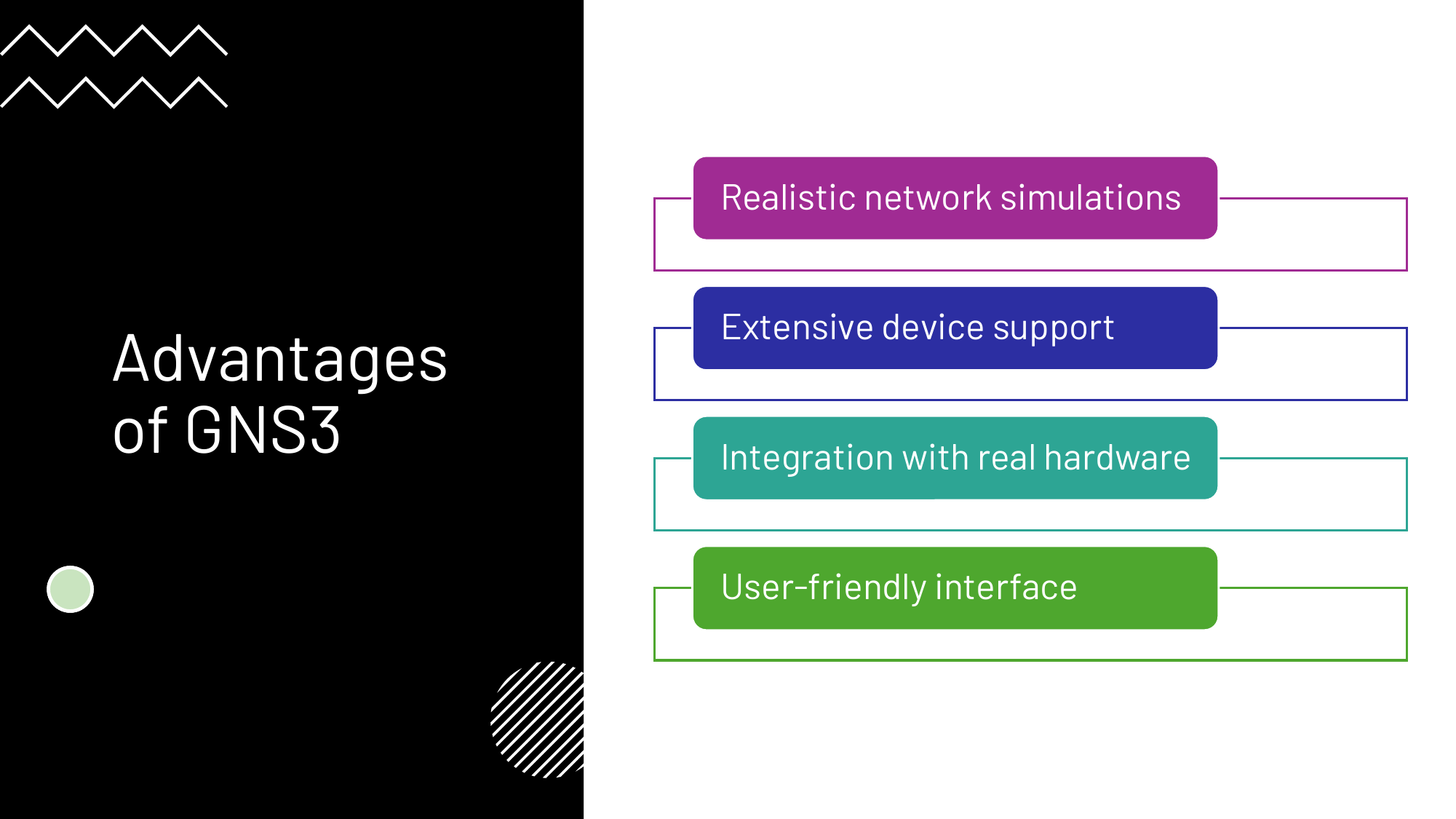

Realistic network simulations
Extensive device support
Integration with real hardware
User-friendly interface
# Advantages of GNS3